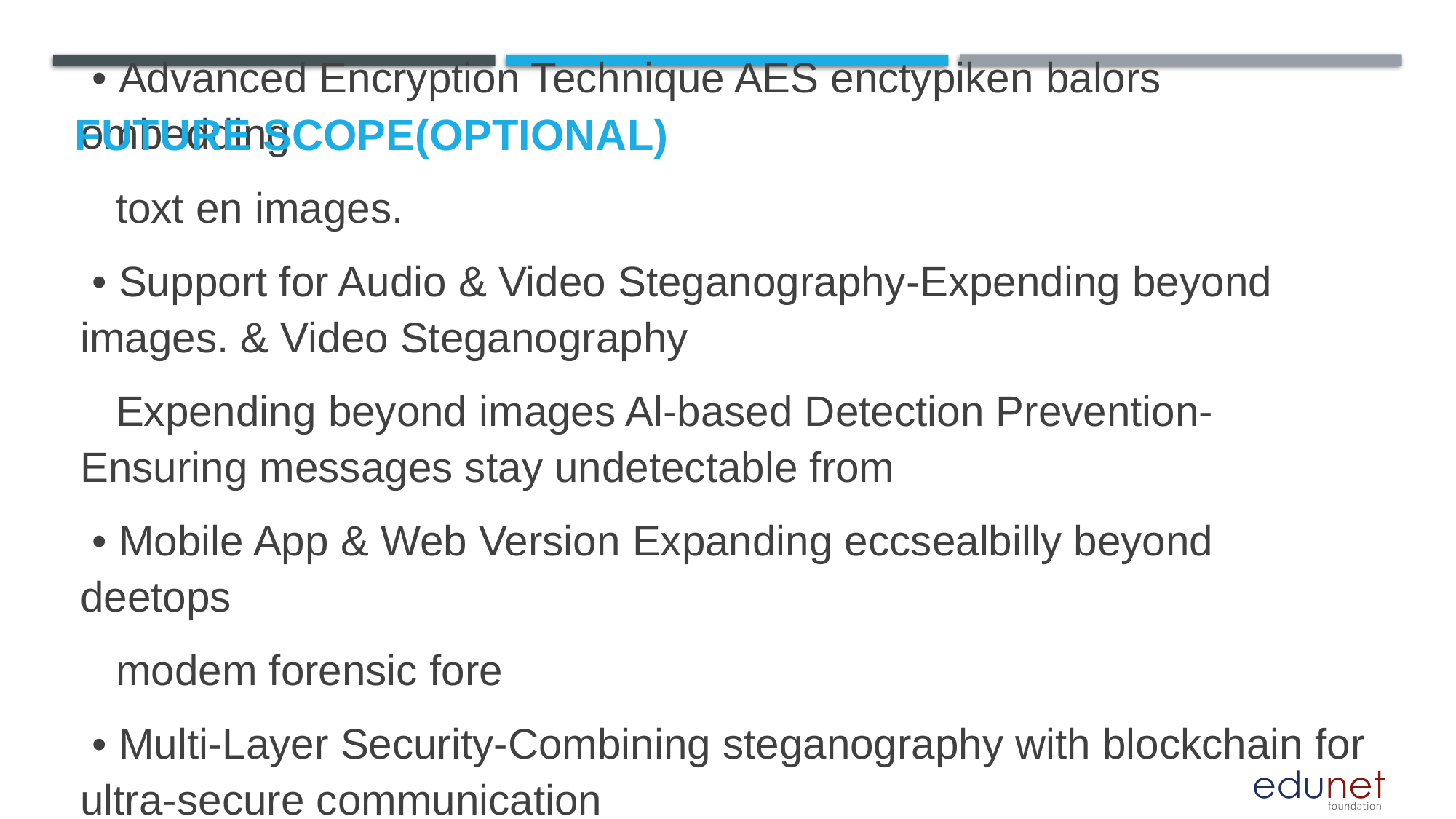

Future scope(optional)
 • Advanced Encryption Technique AES enctypiken balors ombedding
   toxt en images.
 • Support for Audio & Video Steganography-Expending beyond images. & Video Steganography
   Expending beyond images Al-based Detection Prevention-Ensuring messages stay undetectable from
 • Mobile App & Web Version Expanding eccsealbilly beyond deetops
   modem forensic fore
 • Multi-Layer Security-Combining steganography with blockchain for ultra-secure communication